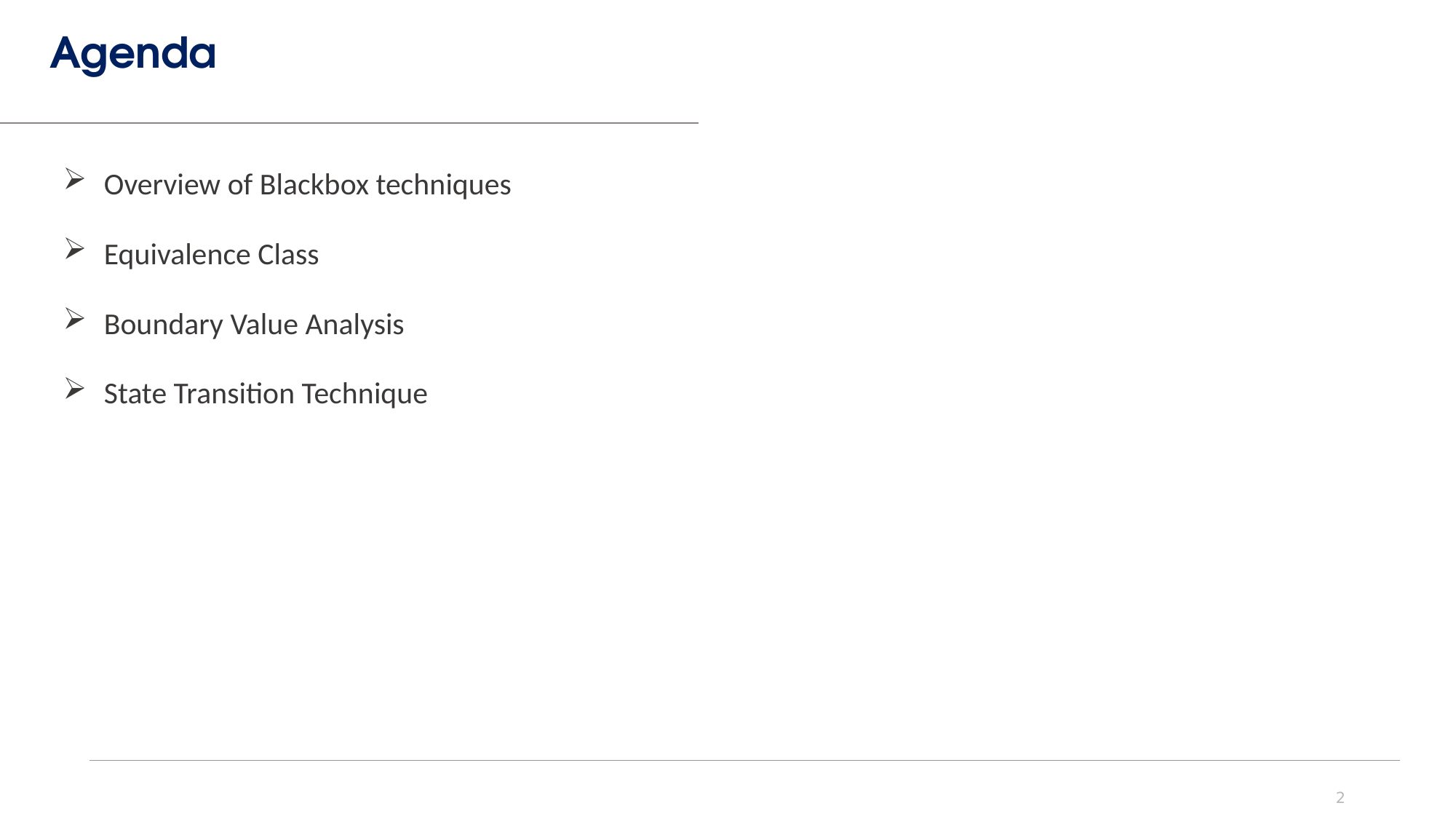

Agenda
Overview of Blackbox techniques
Equivalence Class
Boundary Value Analysis
State Transition Technique

2